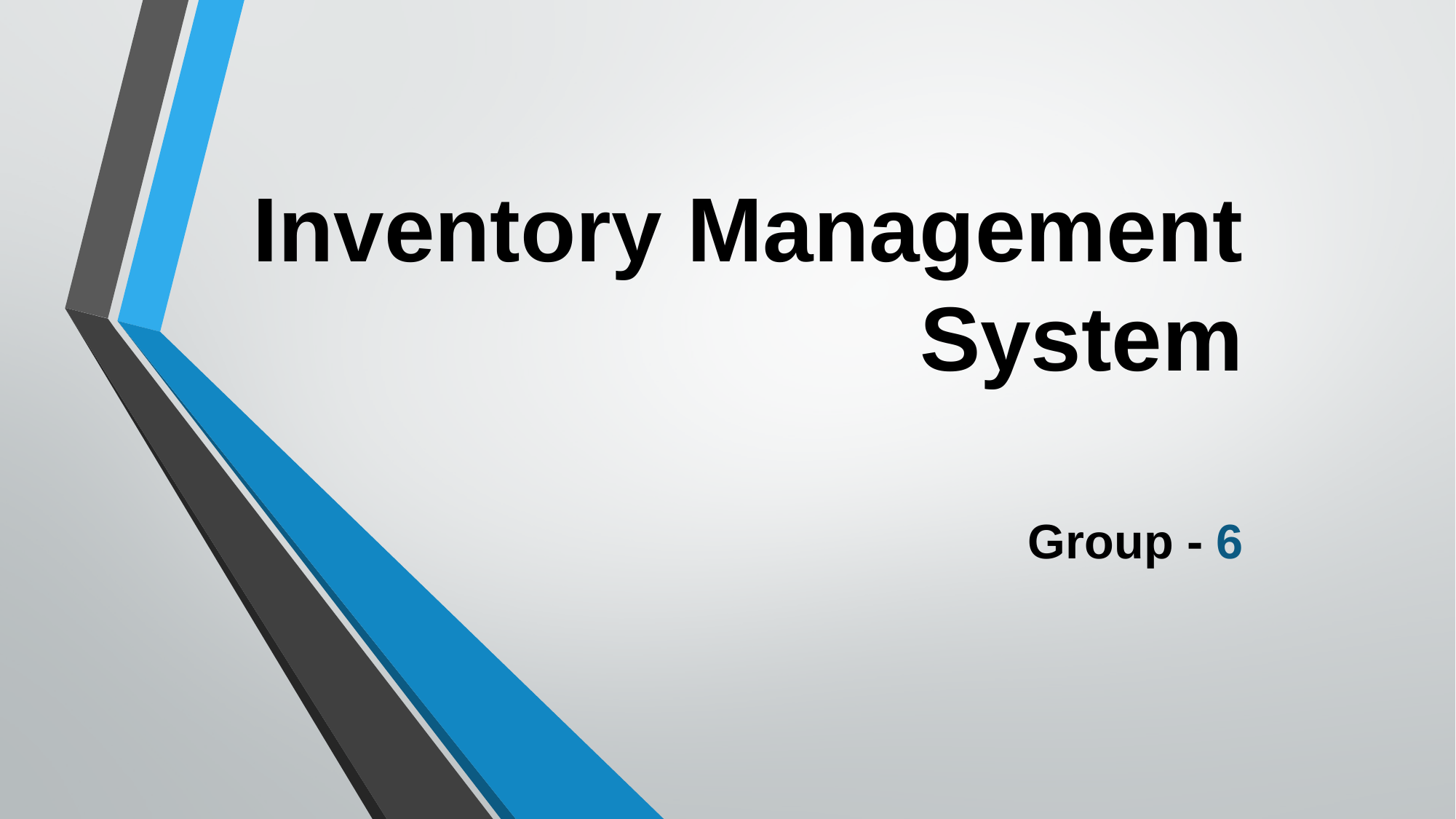

# Inventory Management System
Group - 6